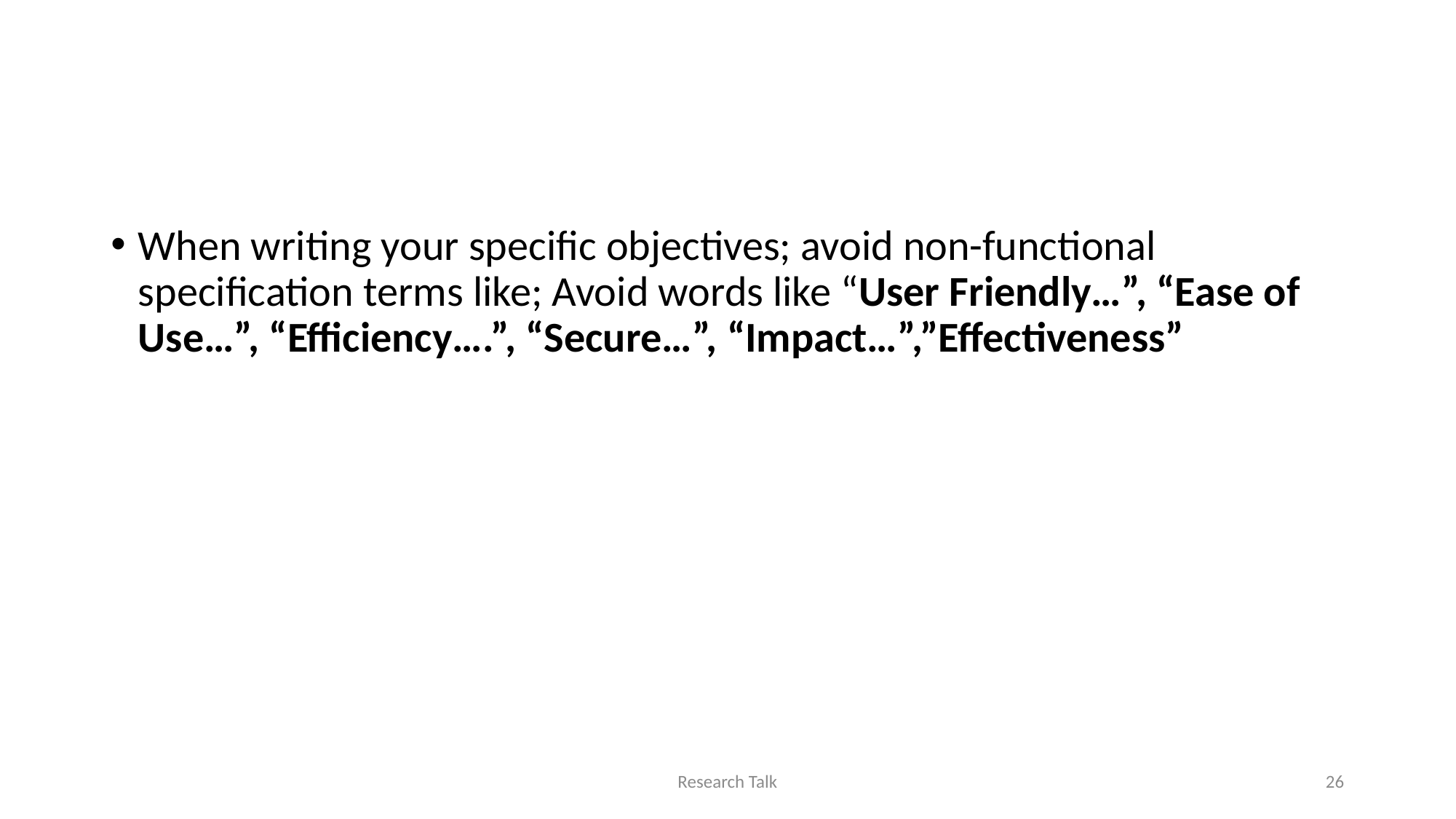

When writing your specific objectives; avoid non-functional specification terms like; Avoid words like “User Friendly…”, “Ease of Use…”, “Efficiency….”, “Secure…”, “Impact…”,”Effectiveness”

Research Talk
26